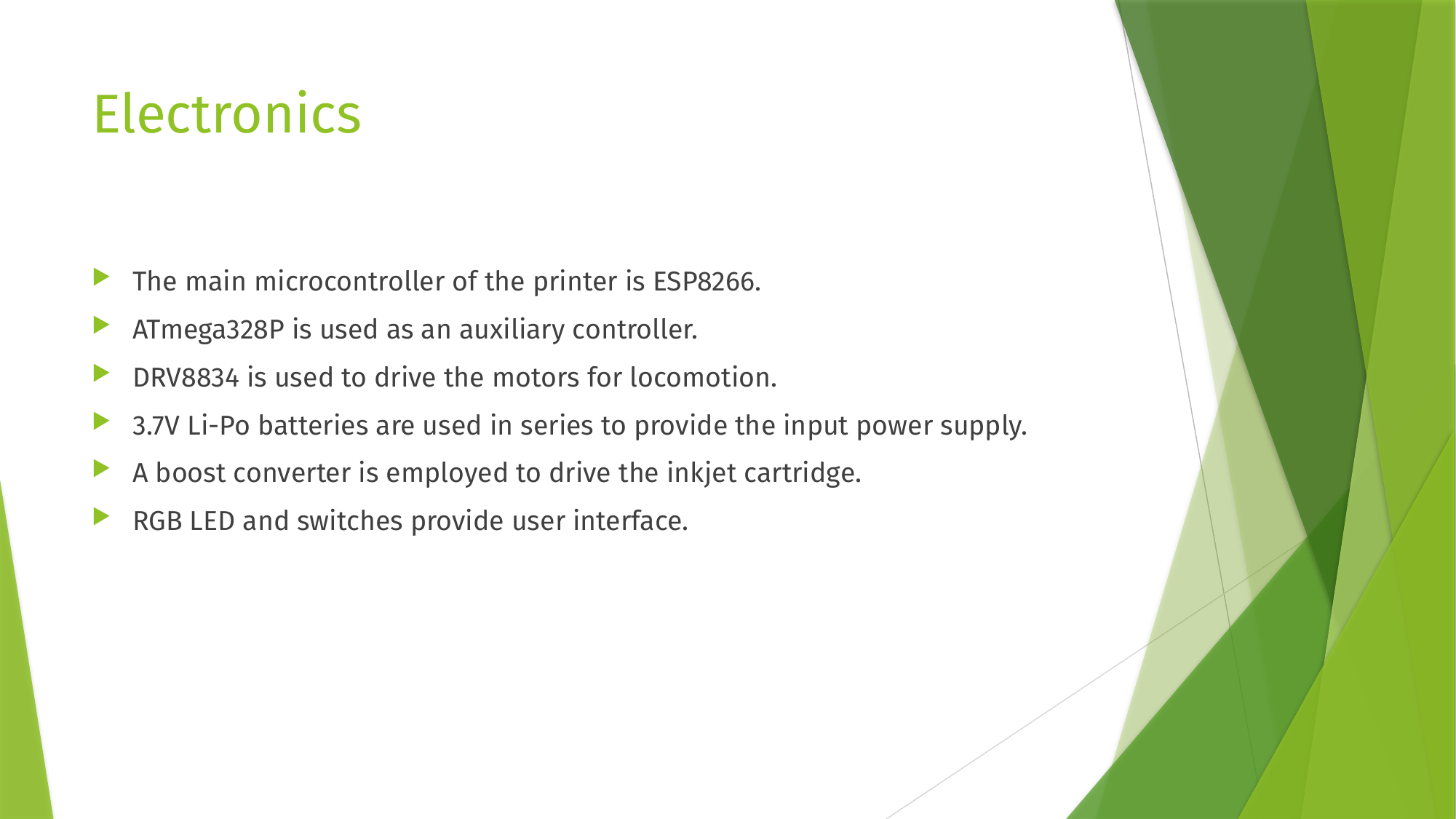

# Electronics
The main microcontroller of the printer is ESP8266.
ATmega328P is used as an auxiliary controller.
DRV8834 is used to drive the motors for locomotion.
3.7V Li-Po batteries are used in series to provide the input power supply.
A boost converter is employed to drive the inkjet cartridge.
RGB LED and switches provide user interface.